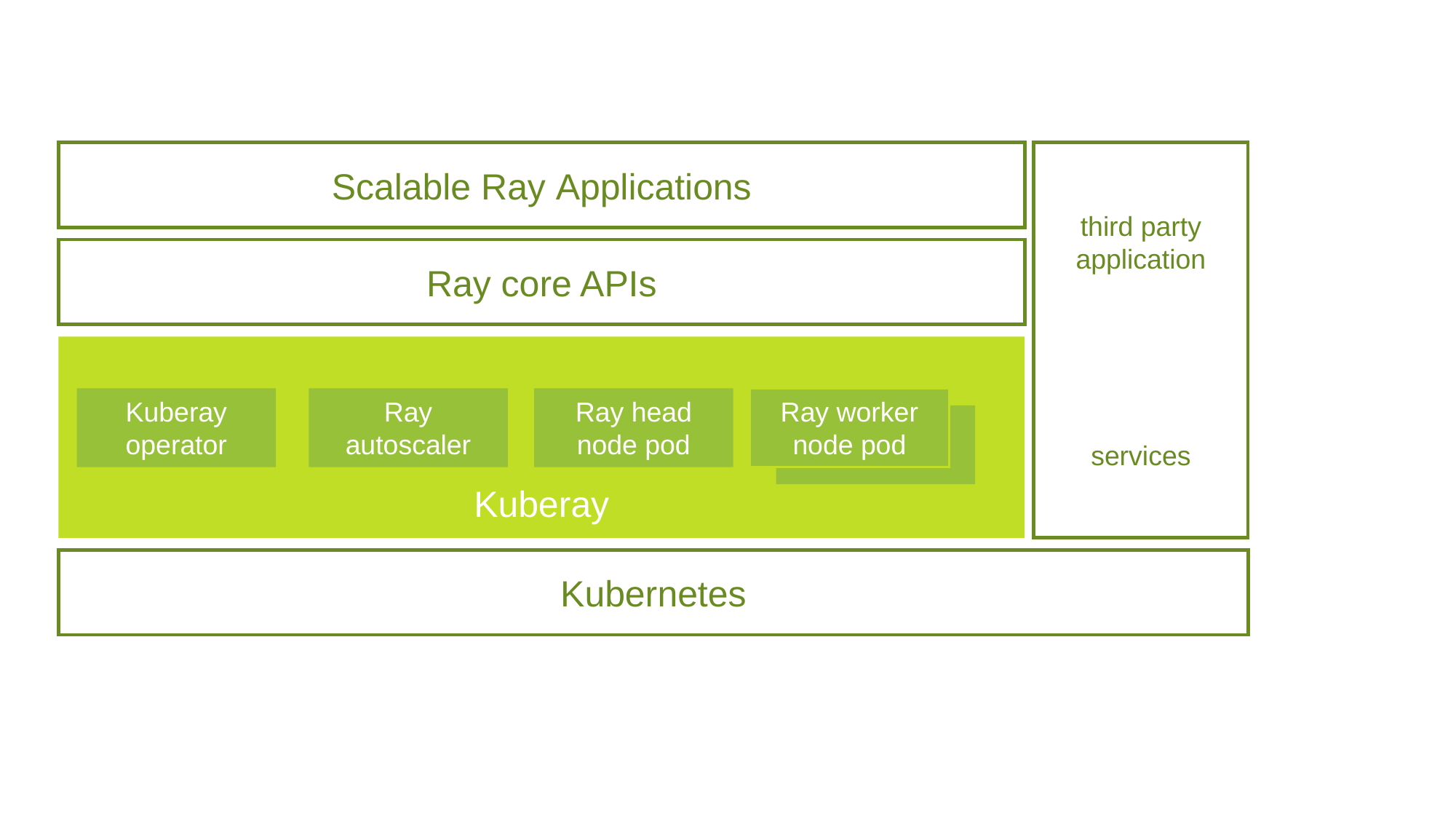

Scalable Ray Applications
third party application

services
Ray core APIs

Kuberay
Kuberay operator
Ray autoscaler
Ray head node pod
Ray worker node pod

Kubernetes